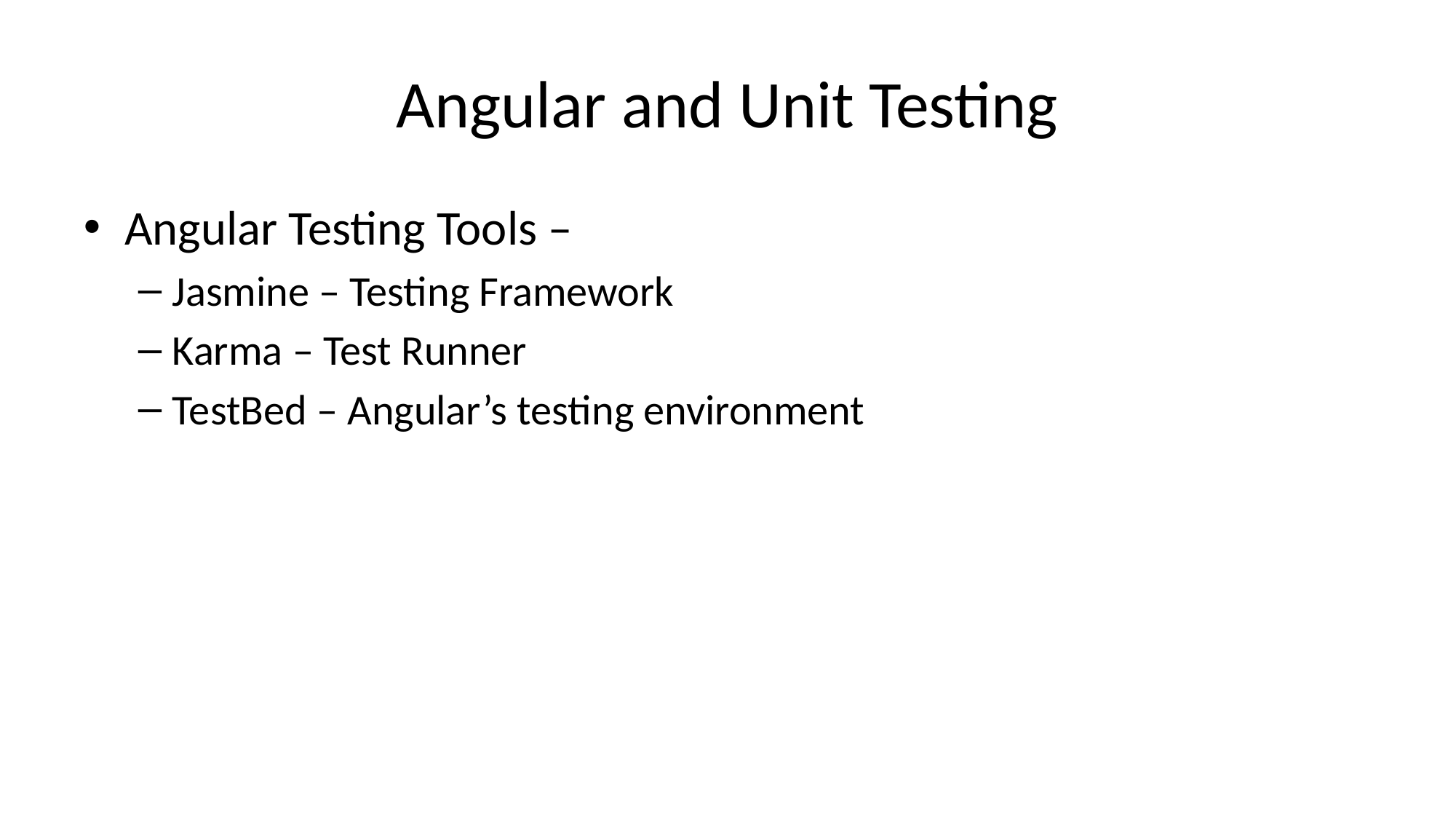

# Angular and Unit Testing
Angular Testing Tools –
Jasmine – Testing Framework
Karma – Test Runner
TestBed – Angular’s testing environment